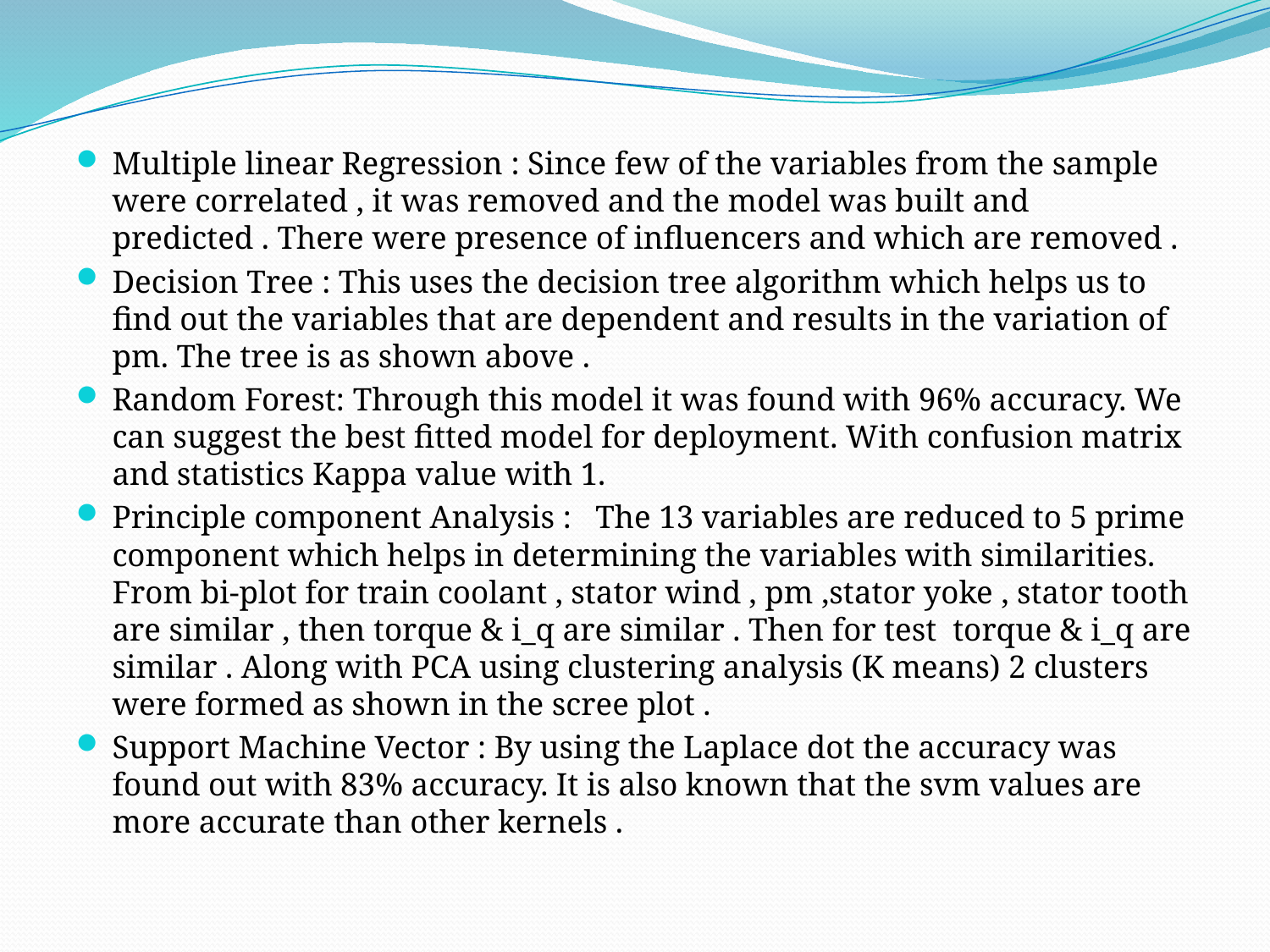

Multiple linear Regression : Since few of the variables from the sample were correlated , it was removed and the model was built and predicted . There were presence of influencers and which are removed .
Decision Tree : This uses the decision tree algorithm which helps us to find out the variables that are dependent and results in the variation of pm. The tree is as shown above .
Random Forest: Through this model it was found with 96% accuracy. We can suggest the best fitted model for deployment. With confusion matrix and statistics Kappa value with 1.
Principle component Analysis :   The 13 variables are reduced to 5 prime component which helps in determining the variables with similarities.  From bi-plot for train coolant , stator wind , pm ,stator yoke , stator tooth are similar , then torque & i_q are similar . Then for test  torque & i_q are similar . Along with PCA using clustering analysis (K means) 2 clusters were formed as shown in the scree plot .
Support Machine Vector : By using the Laplace dot the accuracy was found out with 83% accuracy. It is also known that the svm values are more accurate than other kernels .